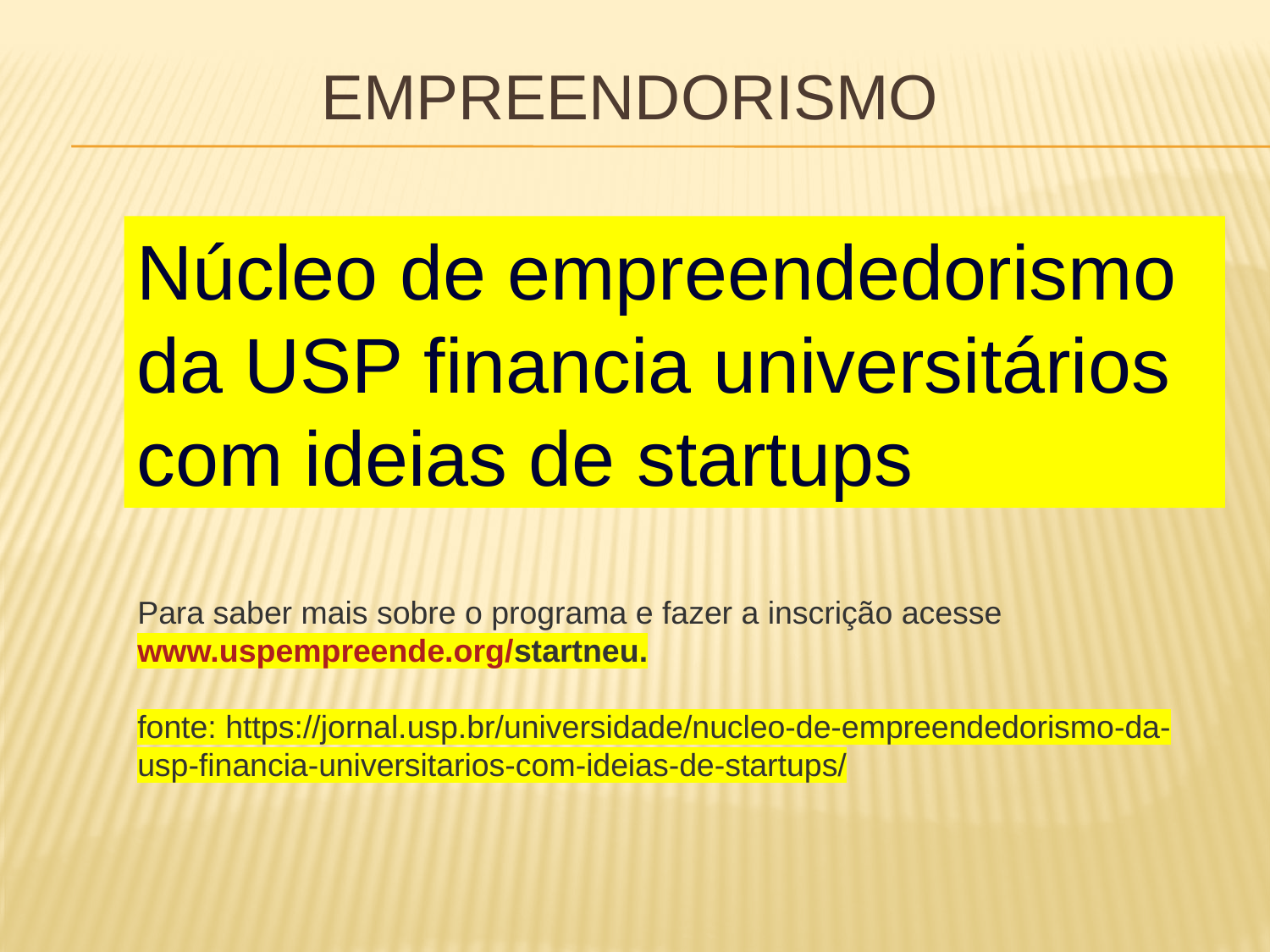

# EMPREENDORISMO
Núcleo de empreendedorismo da USP financia universitários com ideias de startups
Para saber mais sobre o programa e fazer a inscrição acesse www.uspempreende.org/startneu.

fonte: https://jornal.usp.br/universidade/nucleo-de-empreendedorismo-da-usp-financia-universitarios-com-ideias-de-startups/